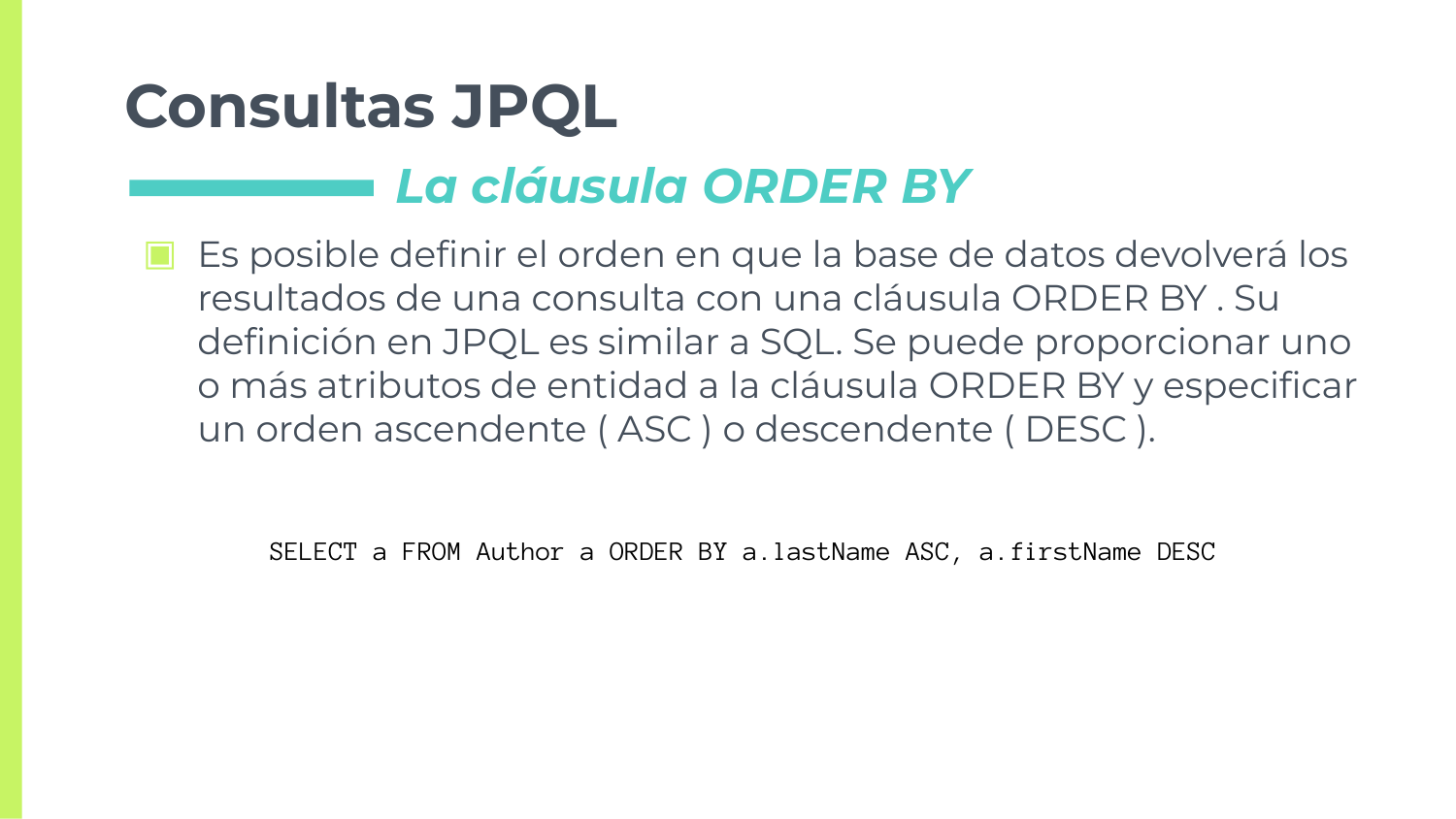

# Consultas JPQL
La cláusula ORDER BY
Es posible definir el orden en que la base de datos devolverá los resultados de una consulta con una cláusula ORDER BY . Su definición en JPQL es similar a SQL. Se puede proporcionar uno o más atributos de entidad a la cláusula ORDER BY y especificar un orden ascendente ( ASC ) o descendente ( DESC ).

SELECT a FROM Author a ORDER BY a.lastName ASC, a.firstName DESC